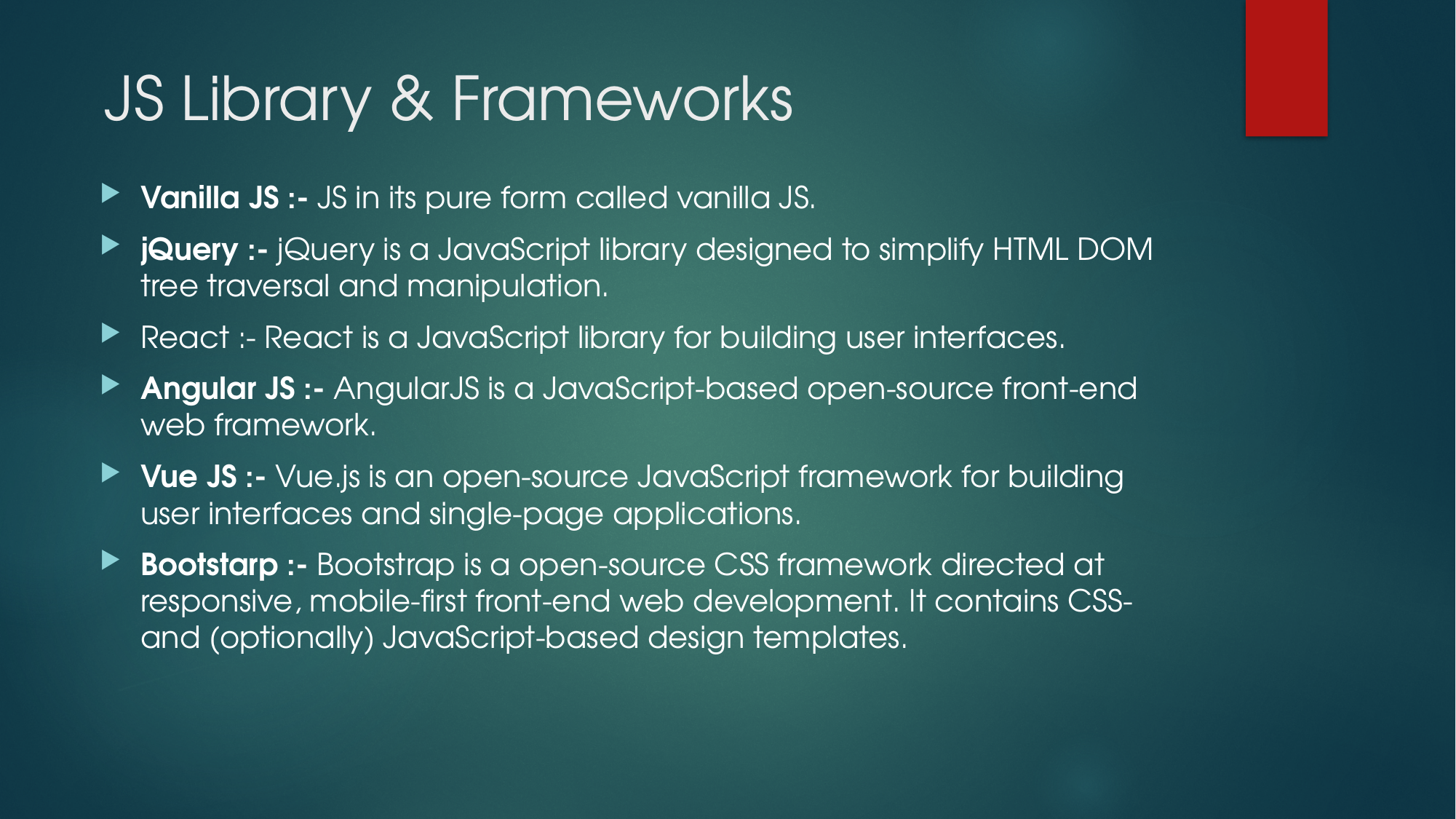

# JS Library & Frameworks
Vanilla JS :- JS in its pure form called vanilla JS.
jQuery :- jQuery is a JavaScript library designed to simplify HTML DOM tree traversal and manipulation.
React :- React is a JavaScript library for building user interfaces.
Angular JS :- AngularJS is a JavaScript-based open-source front-end web framework.
Vue JS :- Vue.js is an open-source JavaScript framework for building user interfaces and single-page applications.
Bootstarp :- Bootstrap is a open-source CSS framework directed at responsive, mobile-first front-end web development. It contains CSS- and (optionally) JavaScript-based design templates.